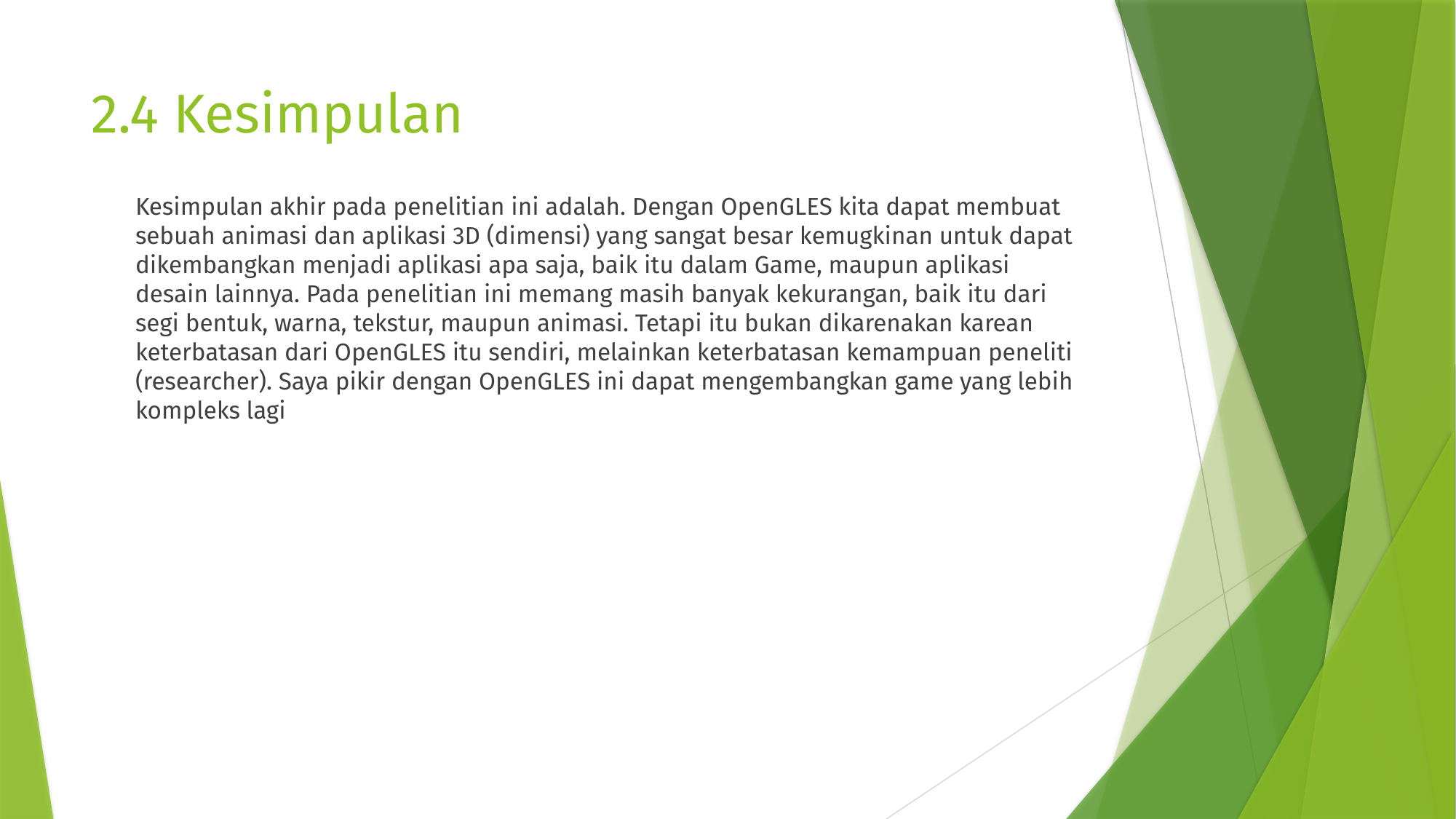

2.4 Kesimpulan
Kesimpulan akhir pada penelitian ini adalah. Dengan OpenGLES kita dapat membuat sebuah animasi dan aplikasi 3D (dimensi) yang sangat besar kemugkinan untuk dapat dikembangkan menjadi aplikasi apa saja, baik itu dalam Game, maupun aplikasi desain lainnya. Pada penelitian ini memang masih banyak kekurangan, baik itu dari segi bentuk, warna, tekstur, maupun animasi. Tetapi itu bukan dikarenakan karean keterbatasan dari OpenGLES itu sendiri, melainkan keterbatasan kemampuan peneliti (researcher). Saya pikir dengan OpenGLES ini dapat mengembangkan game yang lebih kompleks lagi